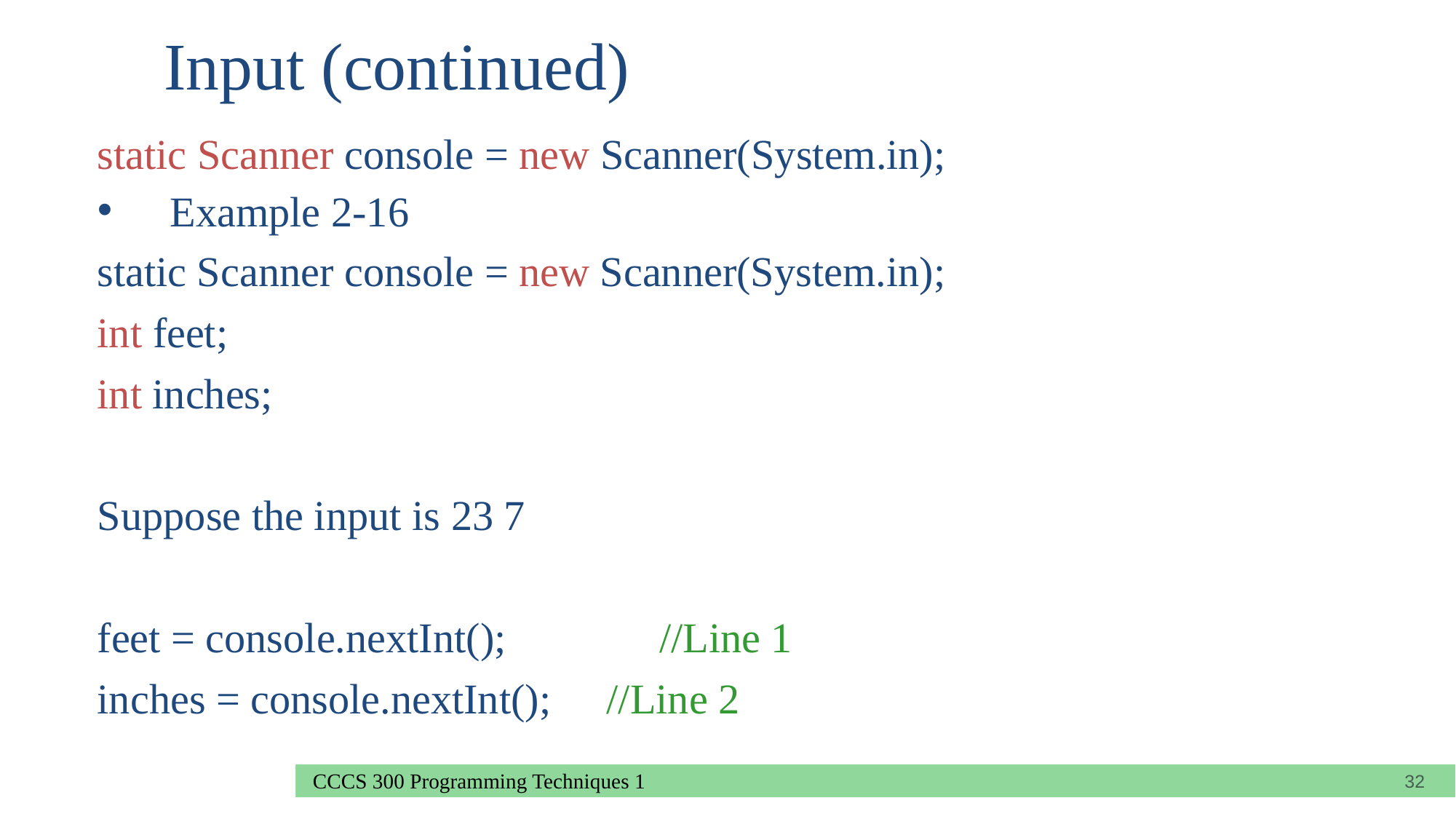

# Input (continued)
static Scanner console = new Scanner(System.in);
Example 2-16
static Scanner console = new Scanner(System.in);
int feet;
int inches;

Suppose the input is 23 7

feet = console.nextInt();	     //Line 1
inches = console.nextInt();	//Line 2
32
CCCS 300 Programming Techniques 1